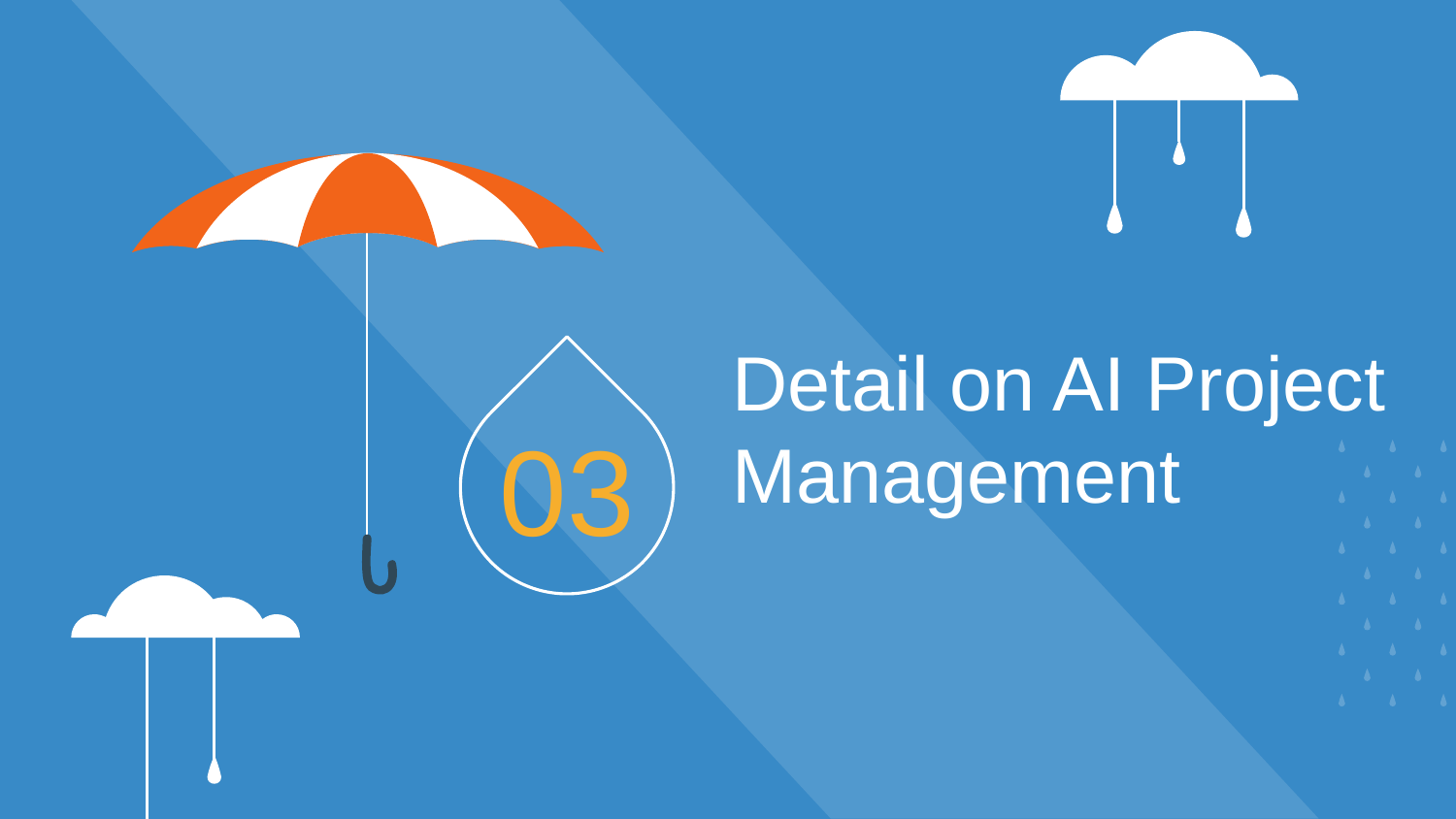

Detail on AI Project Management

# 03